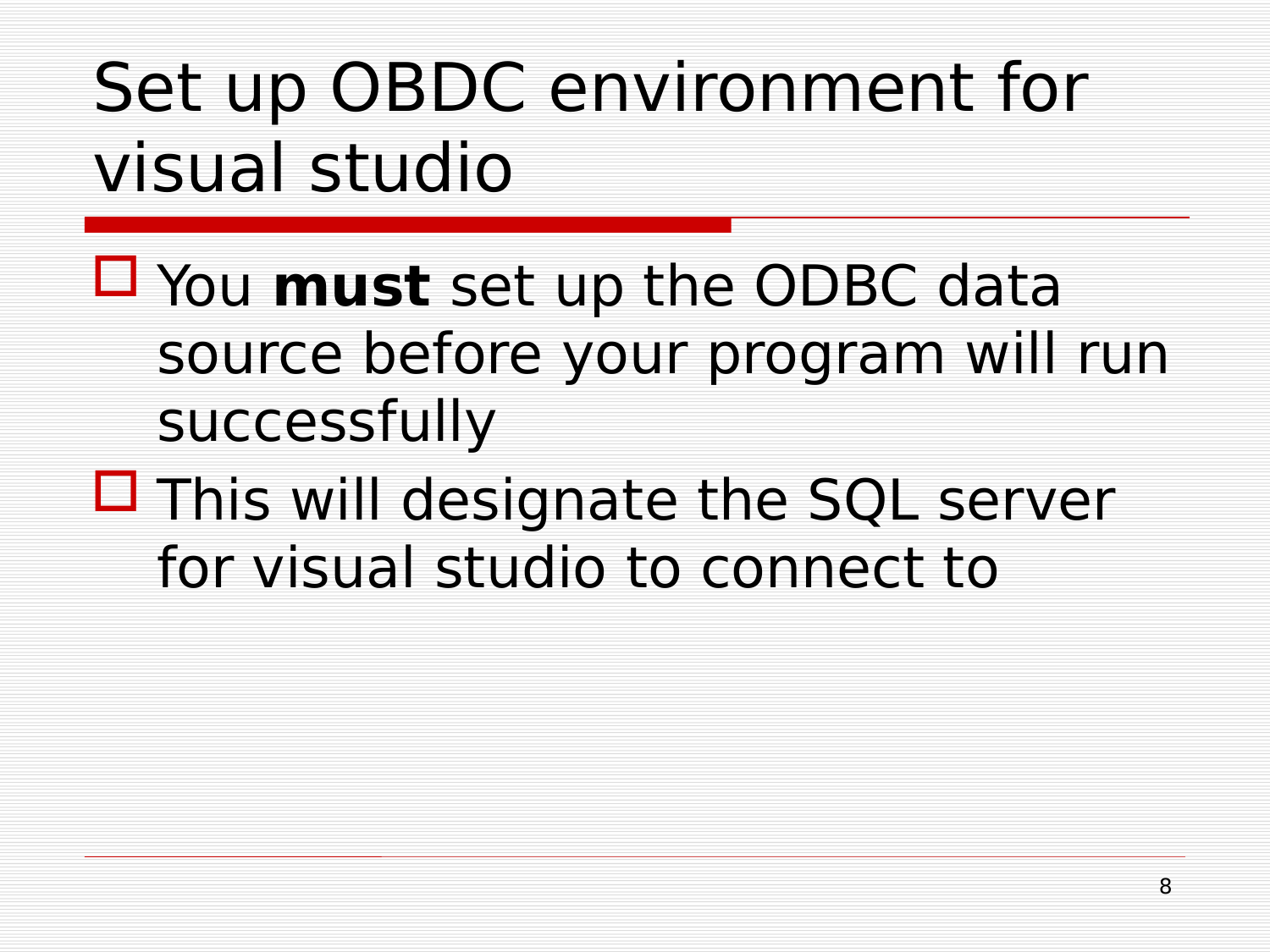

# Set up OBDC environment for visual studio
You must set up the ODBC data source before your program will run successfully
This will designate the SQL server for visual studio to connect to
8